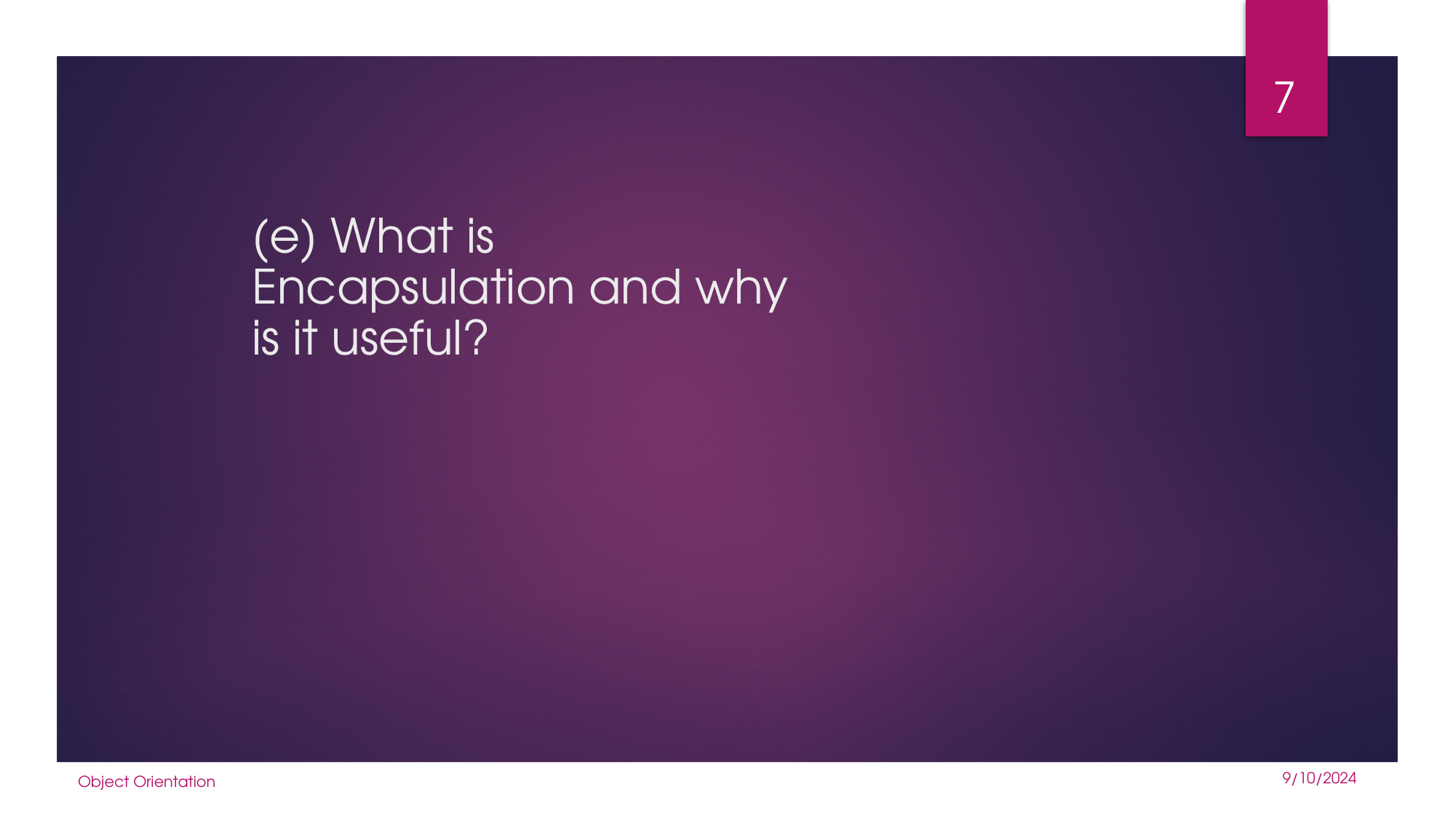

7
# (e) What is Encapsulation and why is it useful?
Object Orientation
9/10/2024